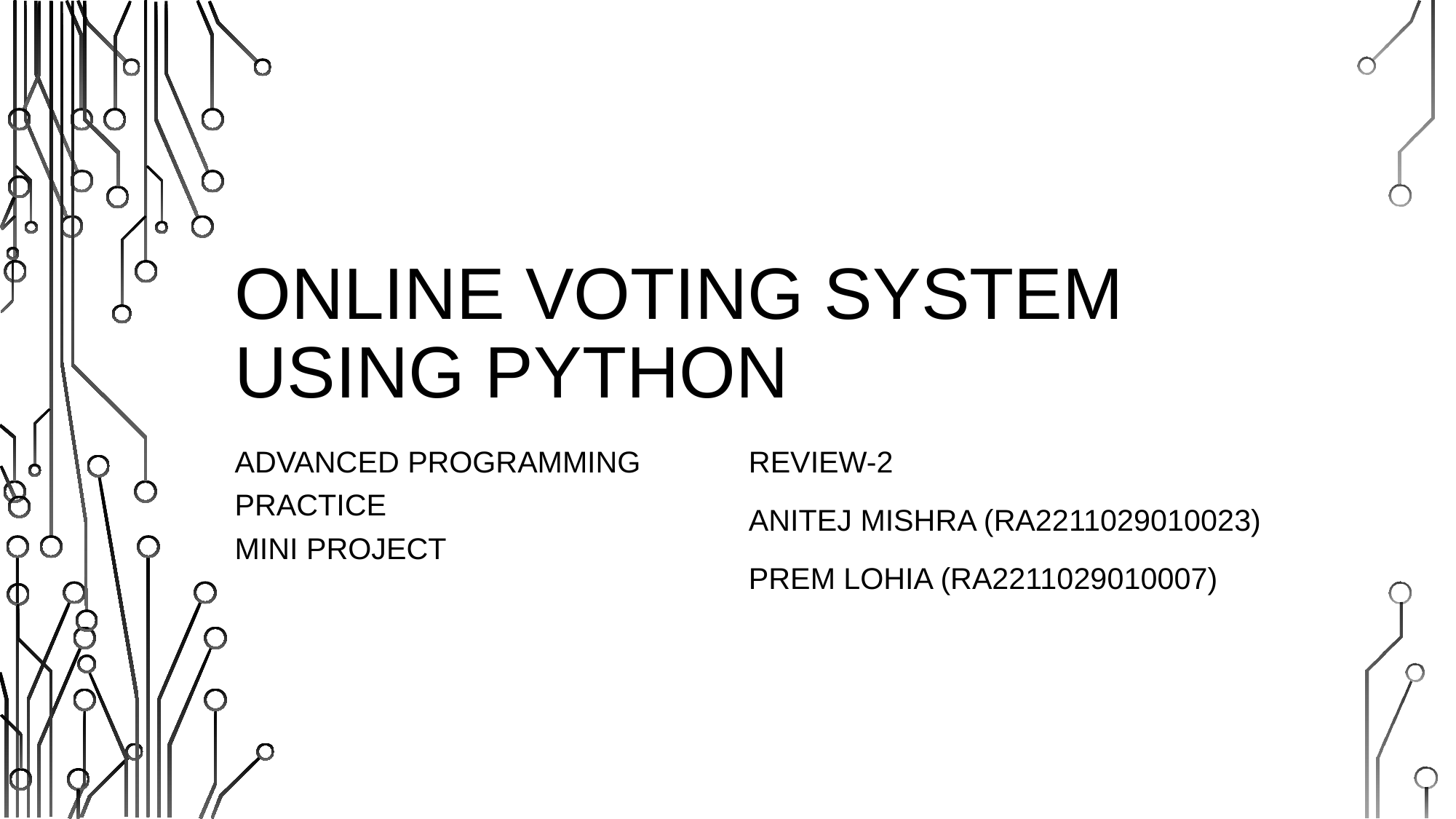

# ONLINE VOTING SYSTEM USING PYTHON
Advanced Programming
Practice
Mini Project
REVIEW-2
Anitej Mishra (ra2211029010023)
prem LOHIA (ra2211029010007)